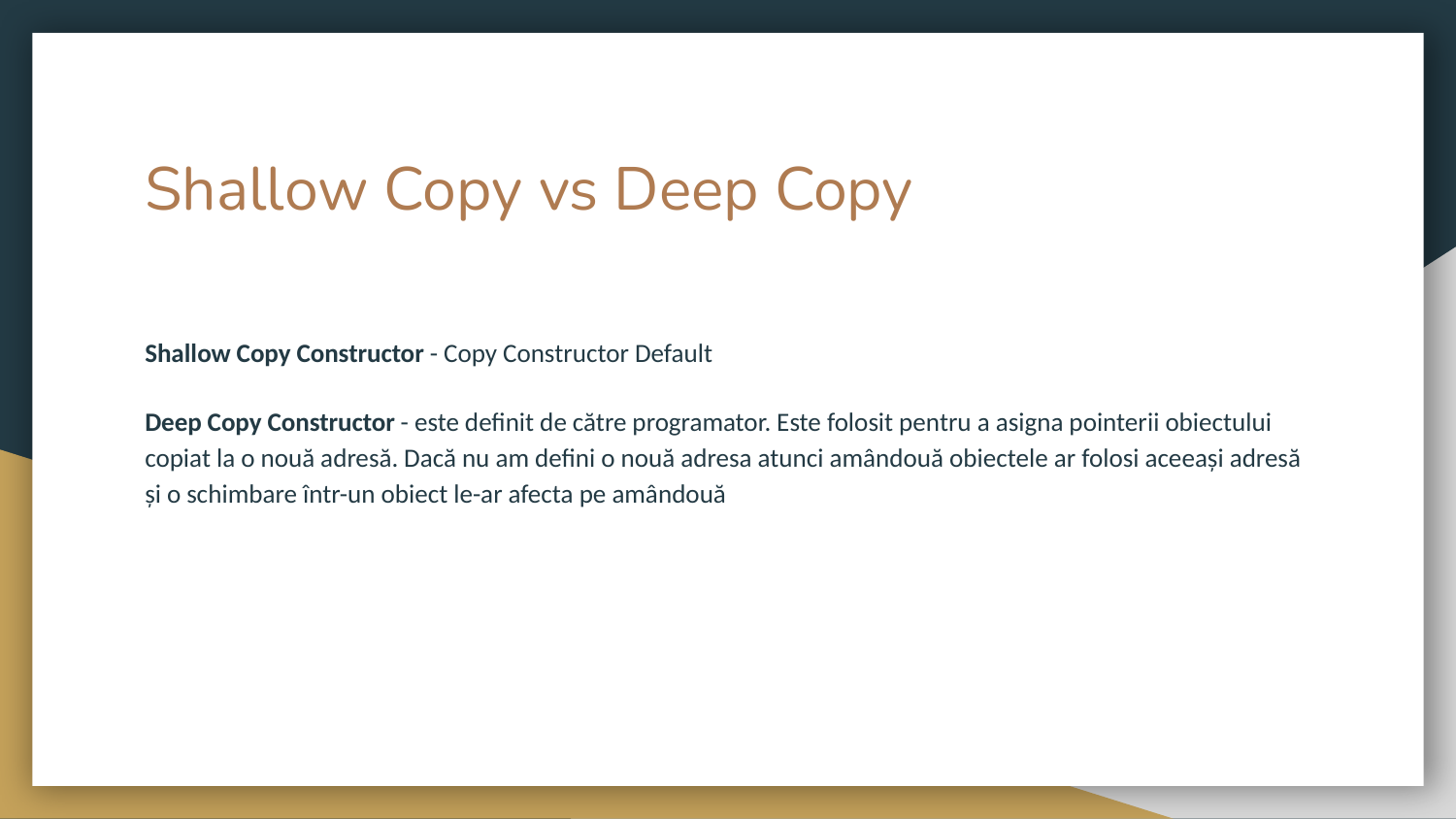

# Shallow Copy vs Deep Copy
Shallow Copy Constructor - Copy Constructor Default
Deep Copy Constructor - este definit de către programator. Este folosit pentru a asigna pointerii obiectului copiat la o nouă adresă. Dacă nu am defini o nouă adresa atunci amândouă obiectele ar folosi aceeași adresă și o schimbare într-un obiect le-ar afecta pe amândouă